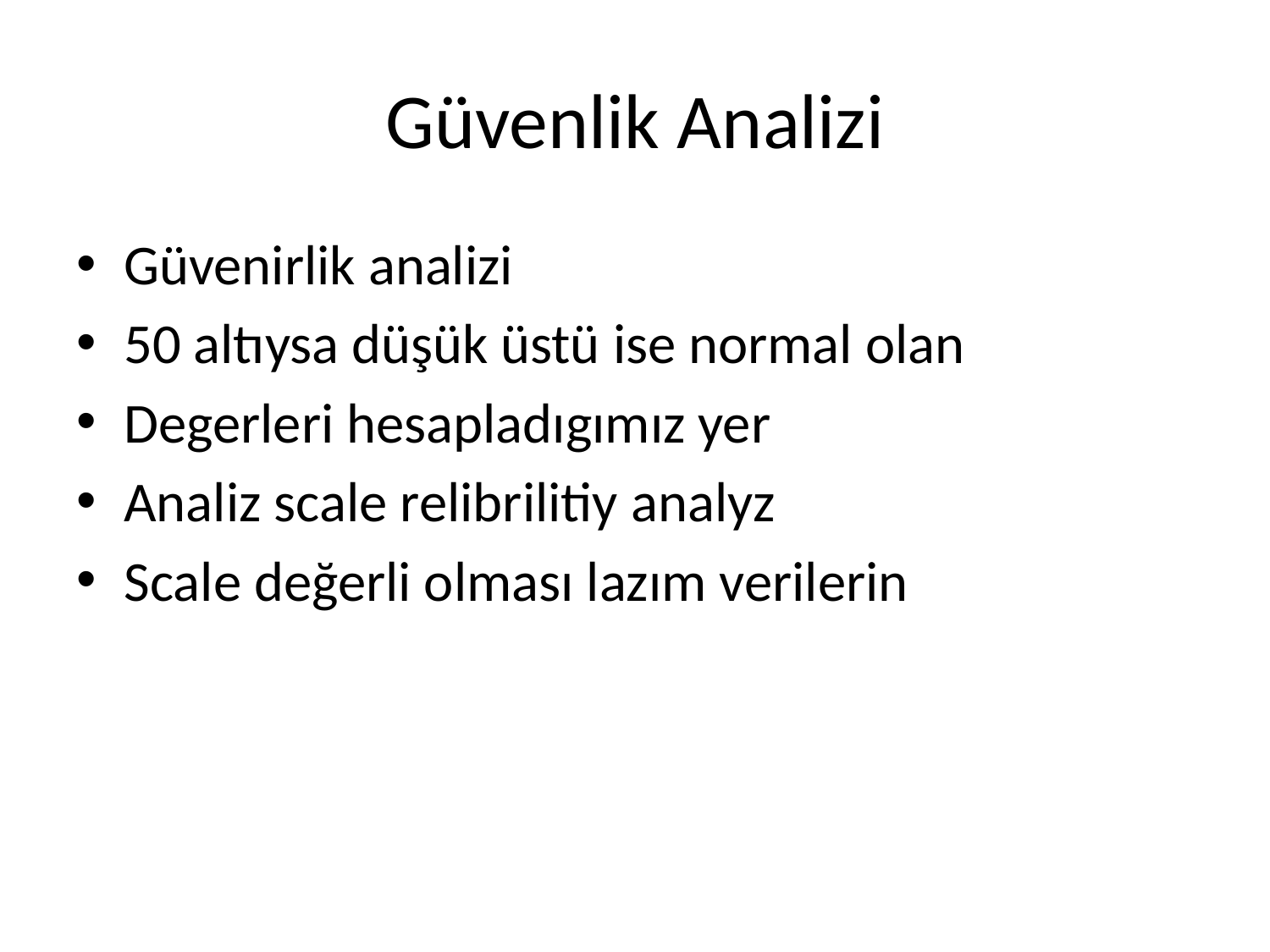

# Güvenlik Analizi
Güvenirlik analizi
50 altıysa düşük üstü ise normal olan
Degerleri hesapladıgımız yer
Analiz scale relibrilitiy analyz
Scale değerli olması lazım verilerin